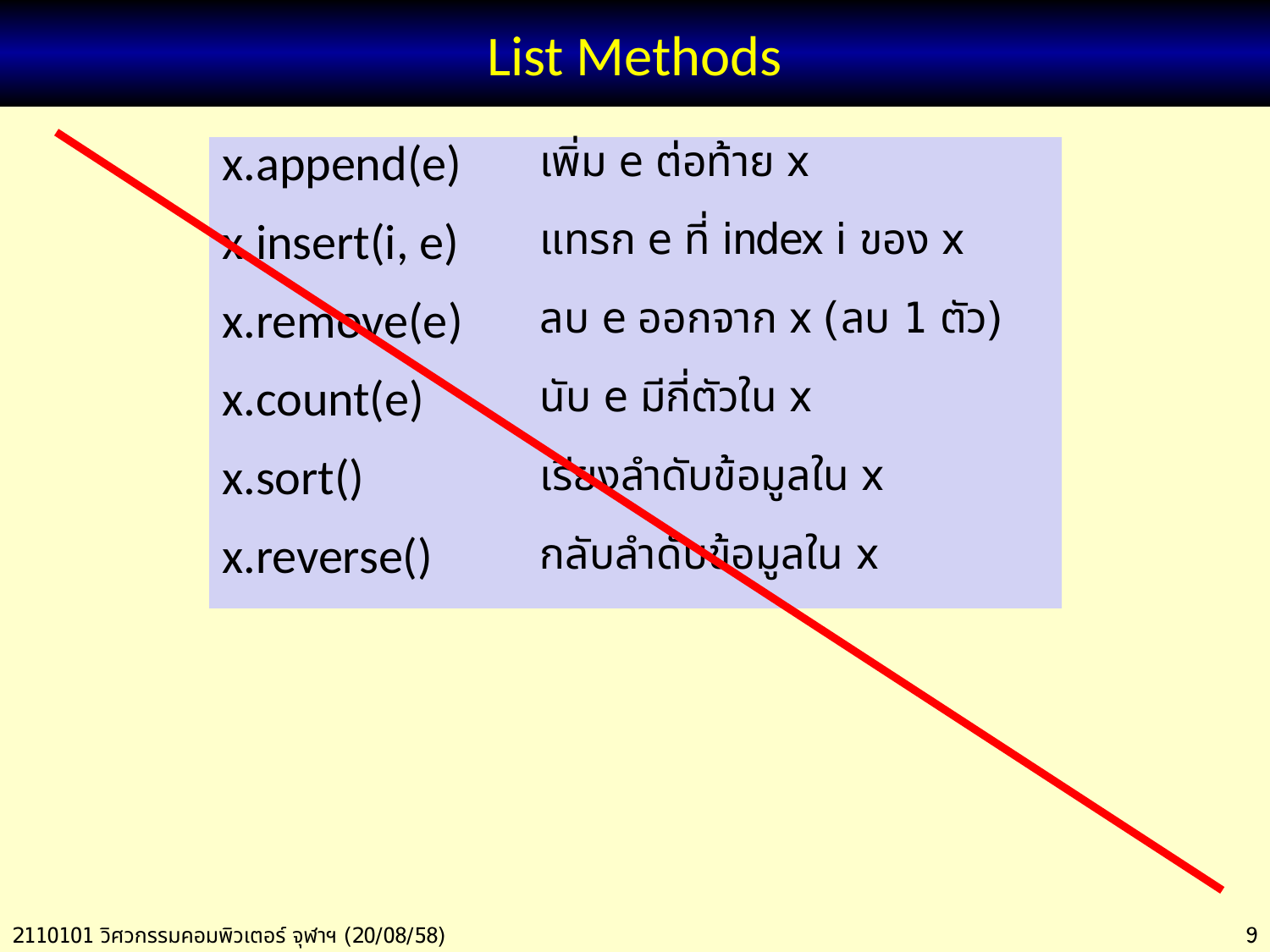

# List Methods
| x.append(e) | เพิ่ม e ต่อท้าย x |
| --- | --- |
| x.insert(i, e) | แทรก e ที่ index i ของ x |
| x.remove(e) | ลบ e ออกจาก x (ลบ 1 ตัว) |
| x.count(e) | นับ e มีกี่ตัวใน x |
| x.sort() | เรียงลำดับข้อมูลใน x |
| x.reverse() | กลับลำดับข้อมูลใน x |